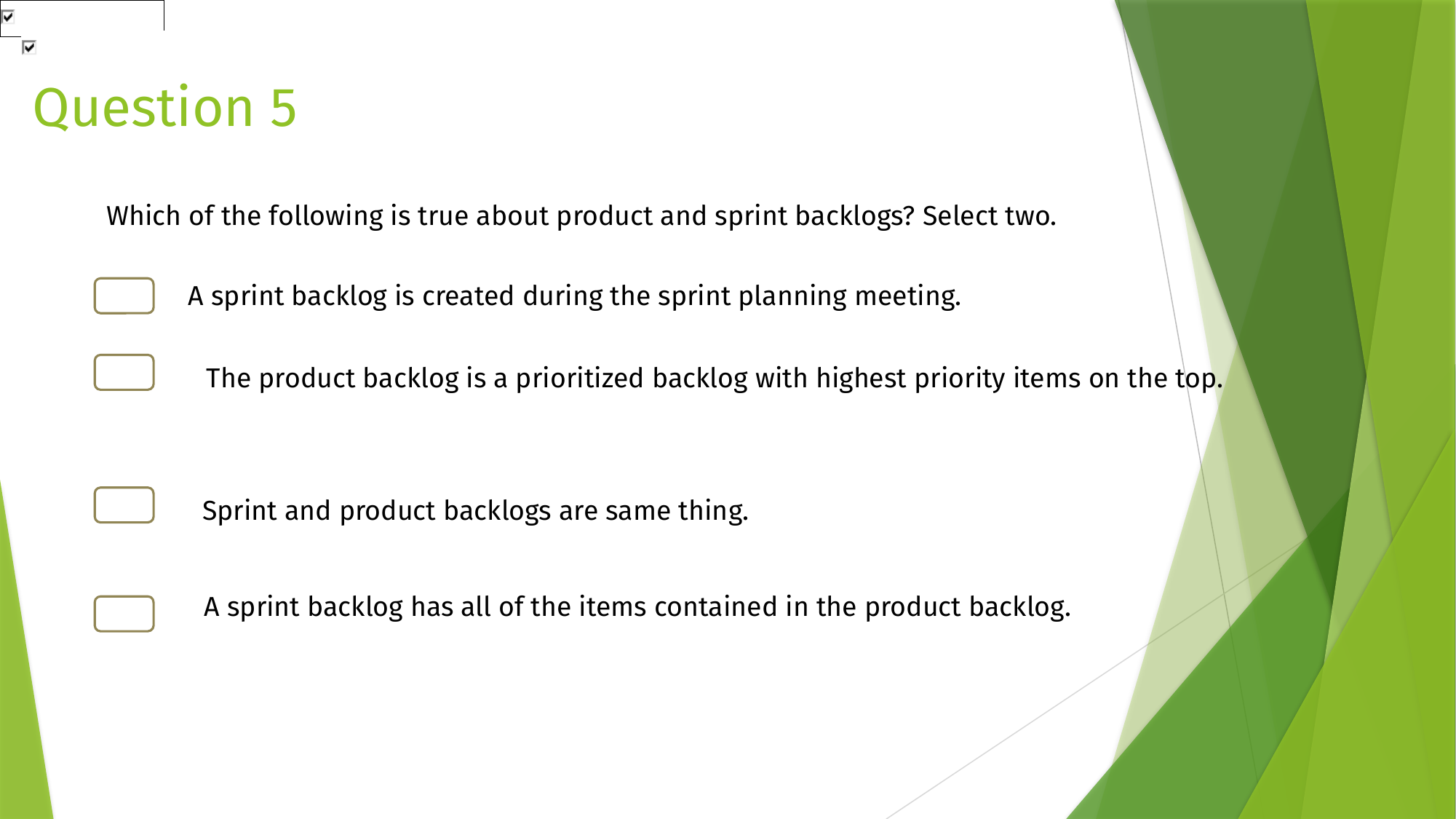

# Question 5
Which of the following is true about product and sprint backlogs? Select two.
A sprint backlog is created during the sprint planning meeting.

The product backlog is a prioritized backlog with highest priority items on the top.

Sprint and product backlogs are same thing.

A sprint backlog has all of the items contained in the product backlog.